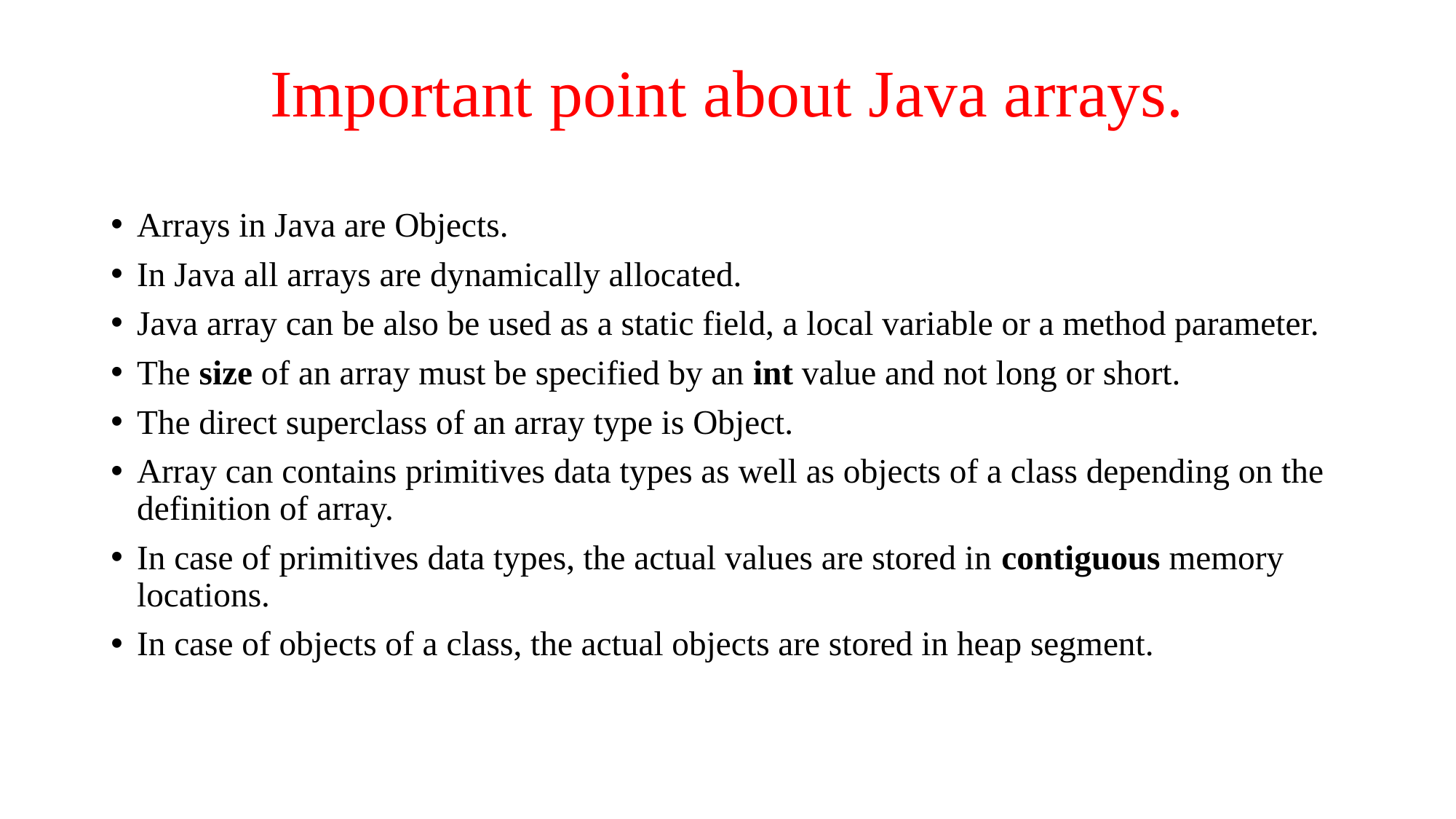

# Important point about Java arrays.
Arrays in Java are Objects.
In Java all arrays are dynamically allocated.
Java array can be also be used as a static field, a local variable or a method parameter.
The size of an array must be specified by an int value and not long or short.
The direct superclass of an array type is Object.
Array can contains primitives data types as well as objects of a class depending on the definition of array.
In case of primitives data types, the actual values are stored in contiguous memory locations.
In case of objects of a class, the actual objects are stored in heap segment.